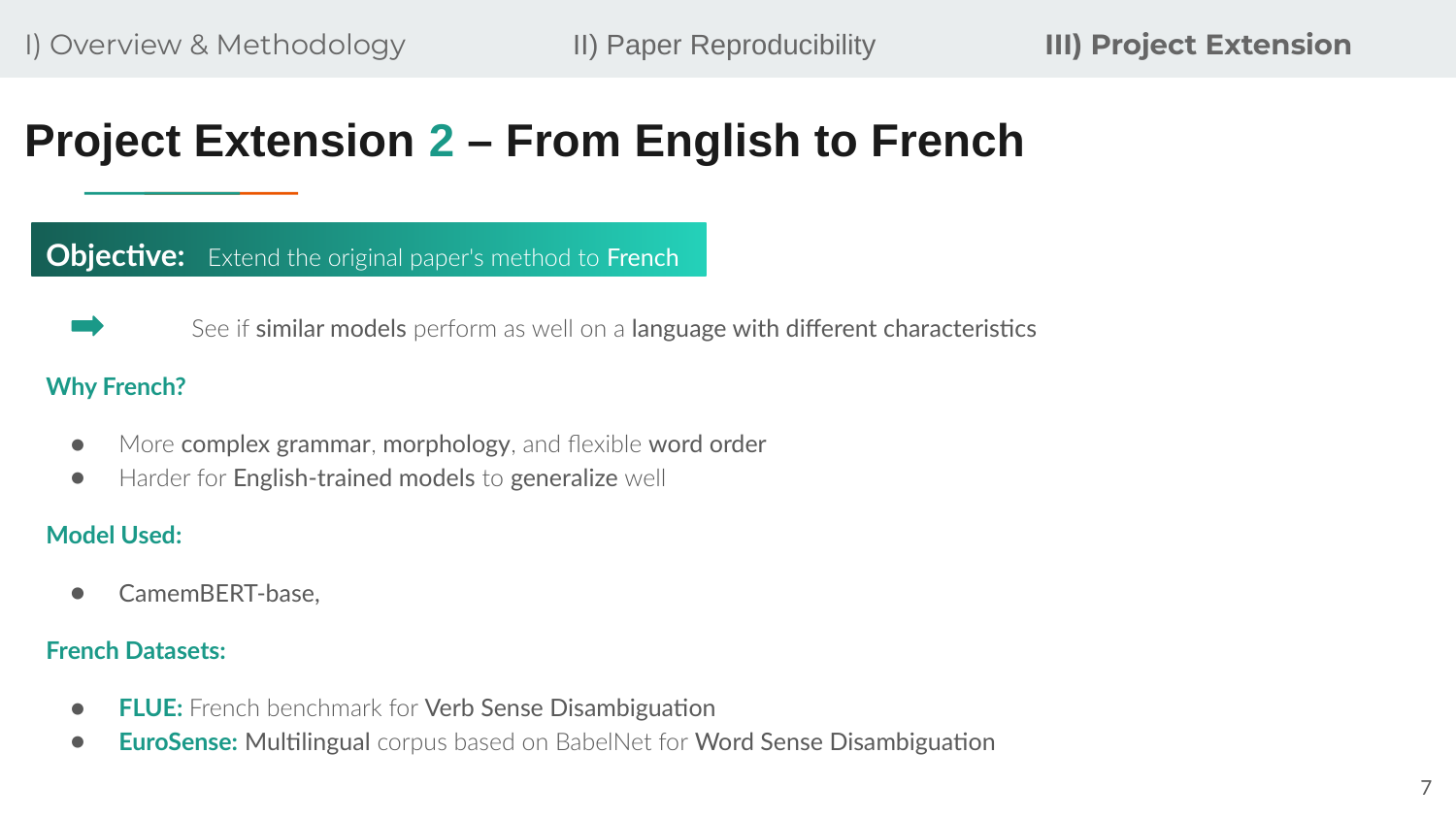

I) Overview & Methodology                     II) Paper Reproducibility                     III) Project Extension
# Project Extension 2 – From English to French
Objective:   Extend the original paper's method to French

 	See if similar models perform as well on a language with different characteristics
Why French?
More complex grammar, morphology, and flexible word order
Harder for English-trained models to generalize well
Model Used:
CamemBERT-base,
French Datasets:
FLUE: French benchmark for Verb Sense Disambiguation
EuroSense: Multilingual corpus based on BabelNet for Word Sense Disambiguation

7